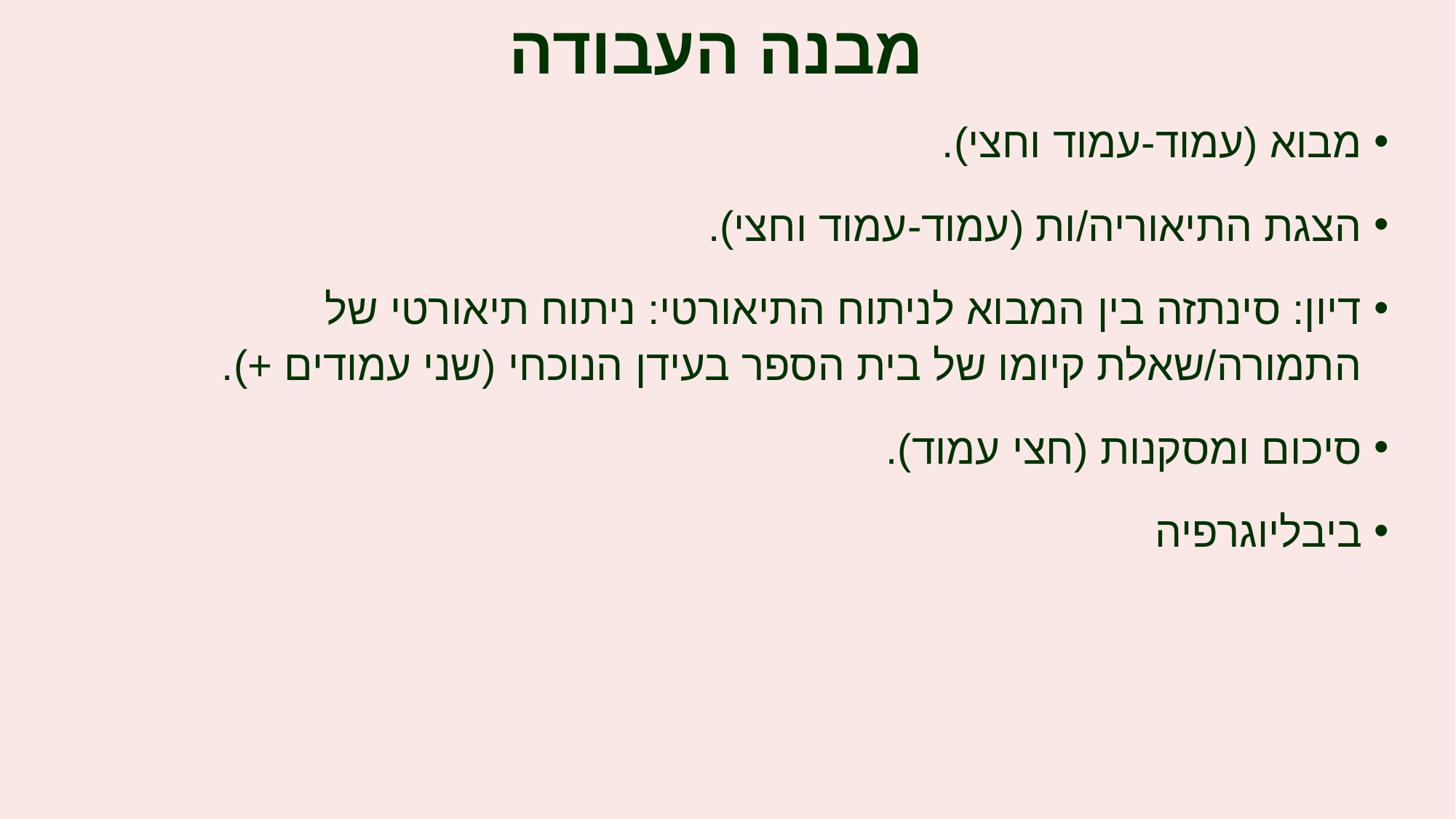

# מבנה העבודה
מבוא (עמוד-עמוד וחצי).
הצגת התיאוריה/ות (עמוד-עמוד וחצי).
דיון: סינתזה בין המבוא לניתוח התיאורטי: ניתוח תיאורטי של התמורה/שאלת קיומו של בית הספר בעידן הנוכחי (שני עמודים +).
סיכום ומסקנות (חצי עמוד).
ביבליוגרפיה